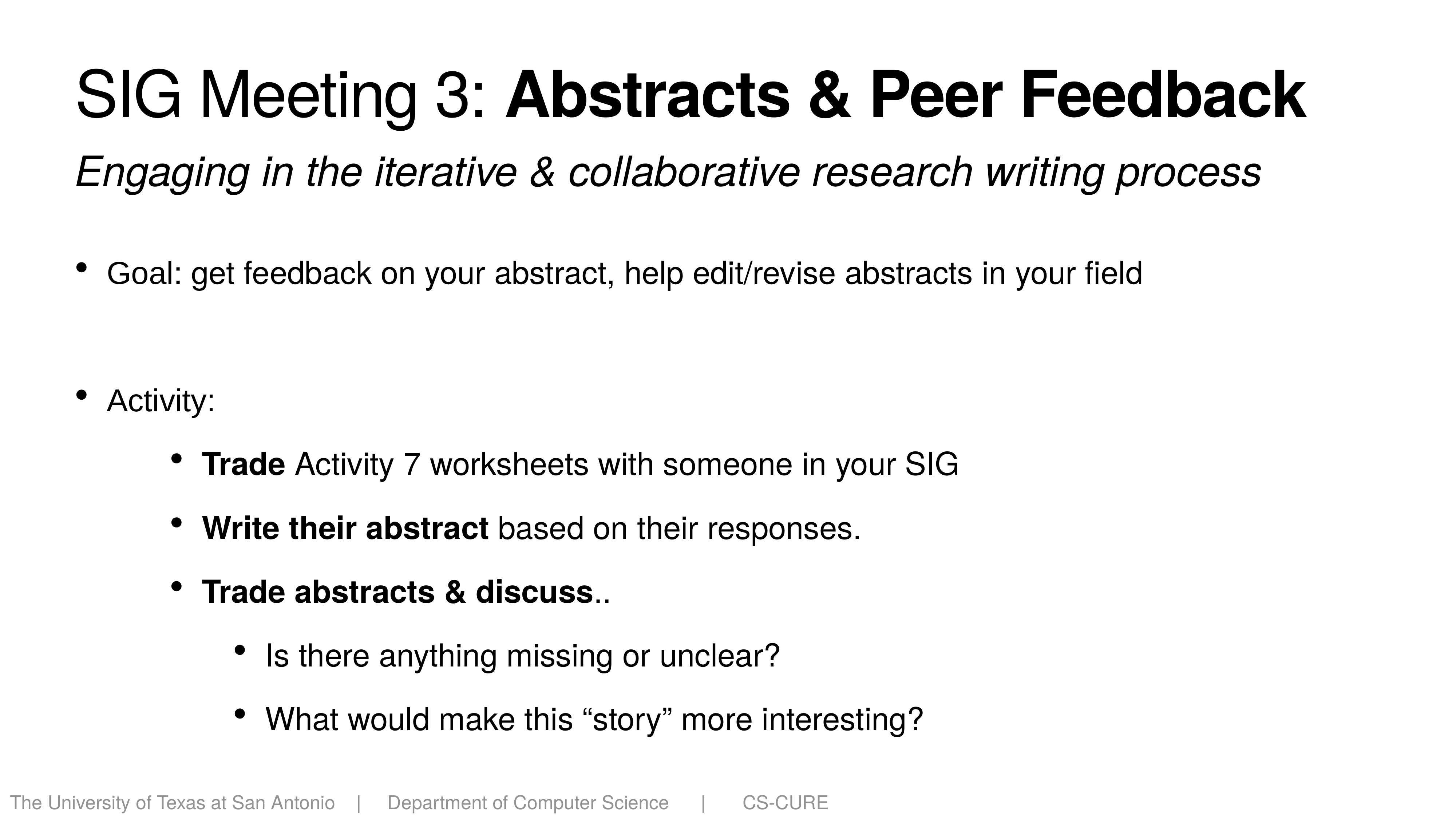

# SIG Meeting 3: Abstracts & Peer Feedback
Engaging in the iterative & collaborative research writing process
Goal: get feedback on your abstract, help edit/revise abstracts in your field

Activity:
Trade Activity 7 worksheets with someone in your SIG
Write their abstract based on their responses.
Trade abstracts & discuss..
Is there anything missing or unclear?
What would make this “story” more interesting?
32